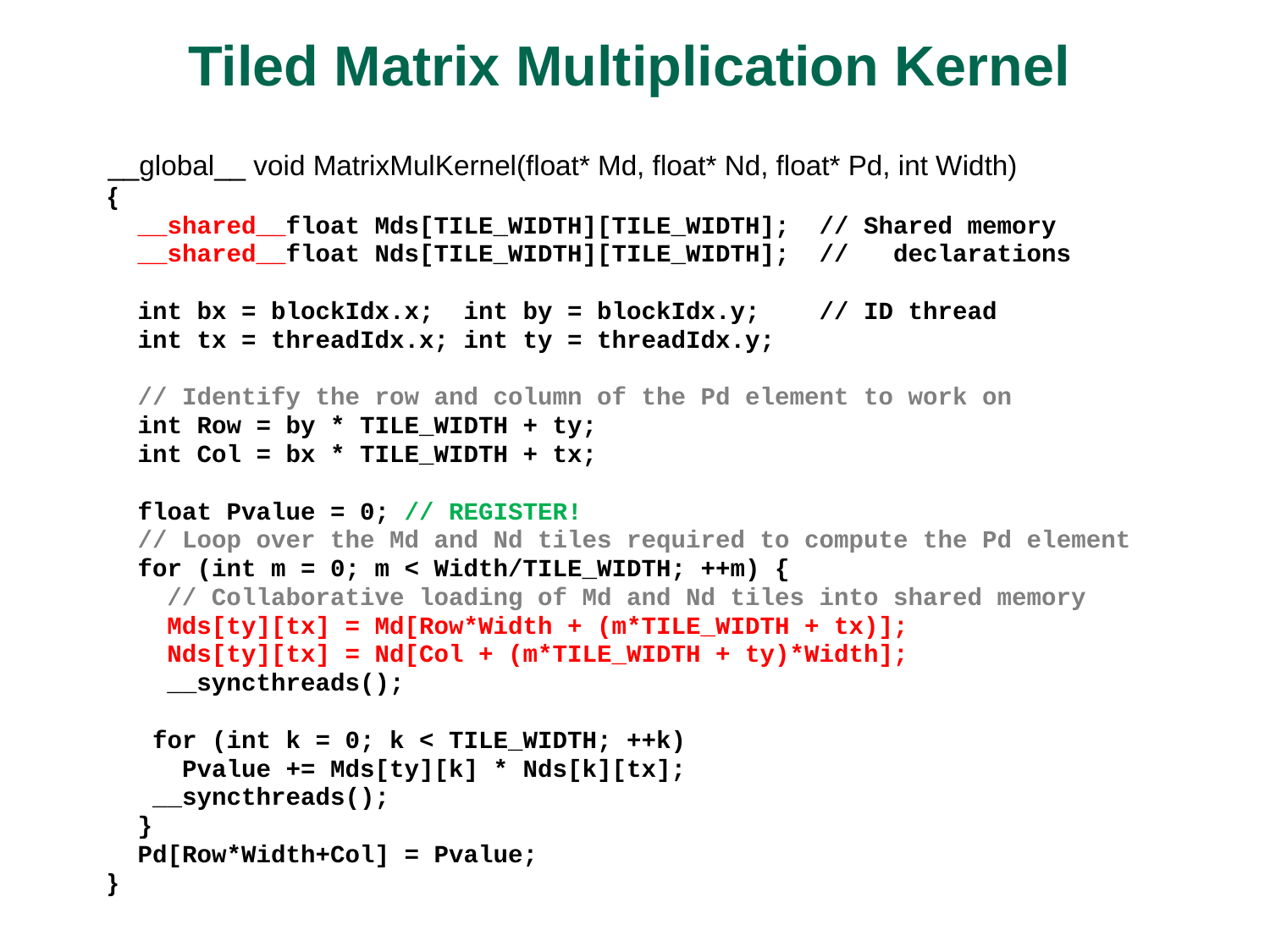

# Tiled Matrix Multiplication Kernel
__global__ void MatrixMulKernel(float* Md, float* Nd, float* Pd, int Width)
{
  __shared__float Mds[TILE_WIDTH][TILE_WIDTH];  // Shared memory
  __shared__float Nds[TILE_WIDTH][TILE_WIDTH];  //   declarations

  int bx = blockIdx.x;  int by = blockIdx.y;    // ID thread
  int tx = threadIdx.x; int ty = threadIdx.y;

  // Identify the row and column of the Pd element to work on
  int Row = by * TILE_WIDTH + ty;
  int Col = bx * TILE_WIDTH + tx;

  float Pvalue = 0; // REGISTER!
  // Loop over the Md and Nd tiles required to compute the Pd element
  for (int m = 0; m < Width/TILE_WIDTH; ++m) {
    // Collaborative loading of Md and Nd tiles into shared memory
    Mds[ty][tx] = Md[Row*Width + (m*TILE_WIDTH + tx)];
    Nds[ty][tx] = Nd[Col + (m*TILE_WIDTH + ty)*Width];
    __syncthreads();

   for (int k = 0; k < TILE_WIDTH; ++k)
     Pvalue += Mds[ty][k] * Nds[k][tx];
   __syncthreads();
  }
  Pd[Row*Width+Col] = Pvalue;
}